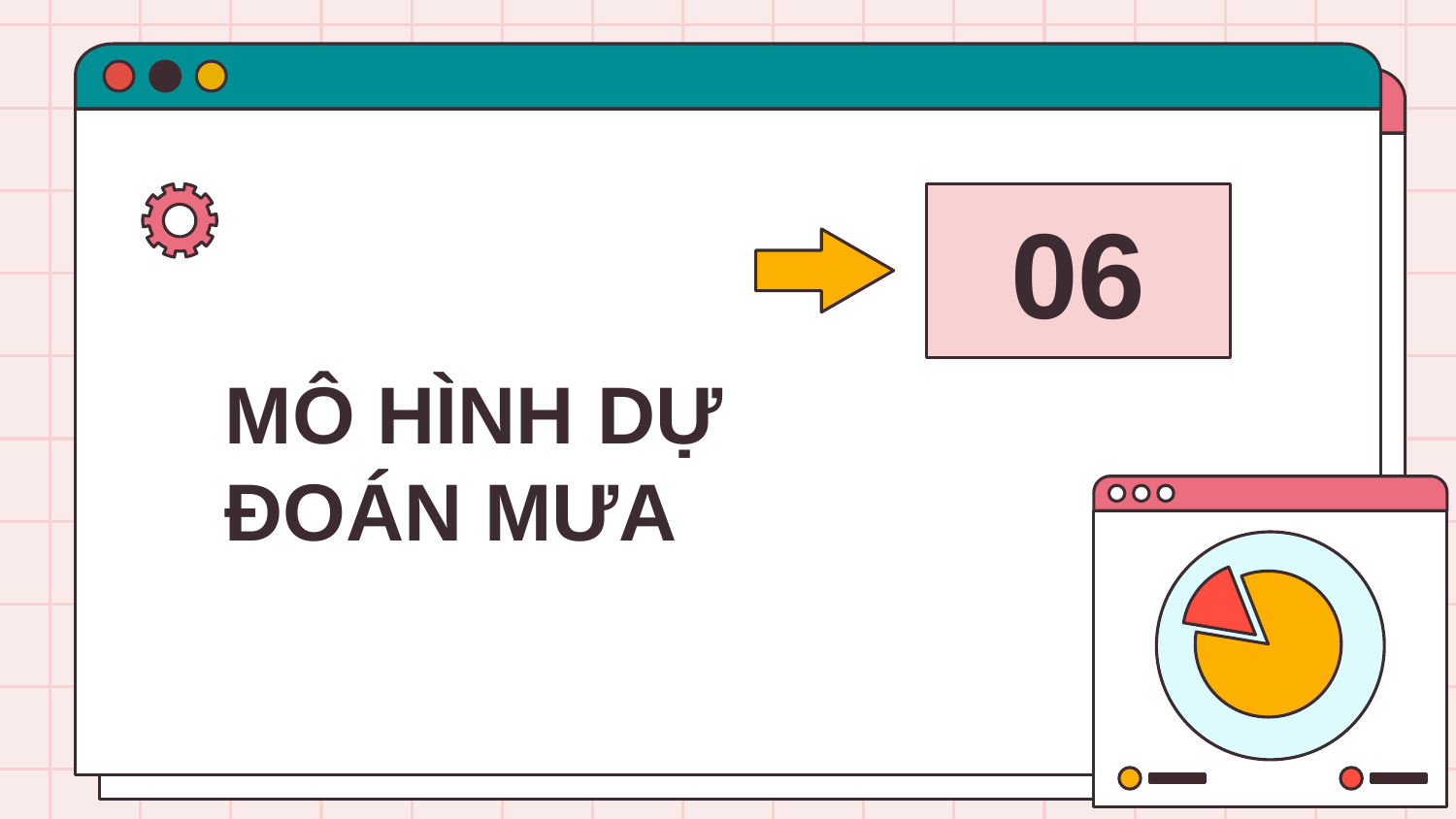

06
# MÔ HÌNH DỰ ĐOÁN MƯA